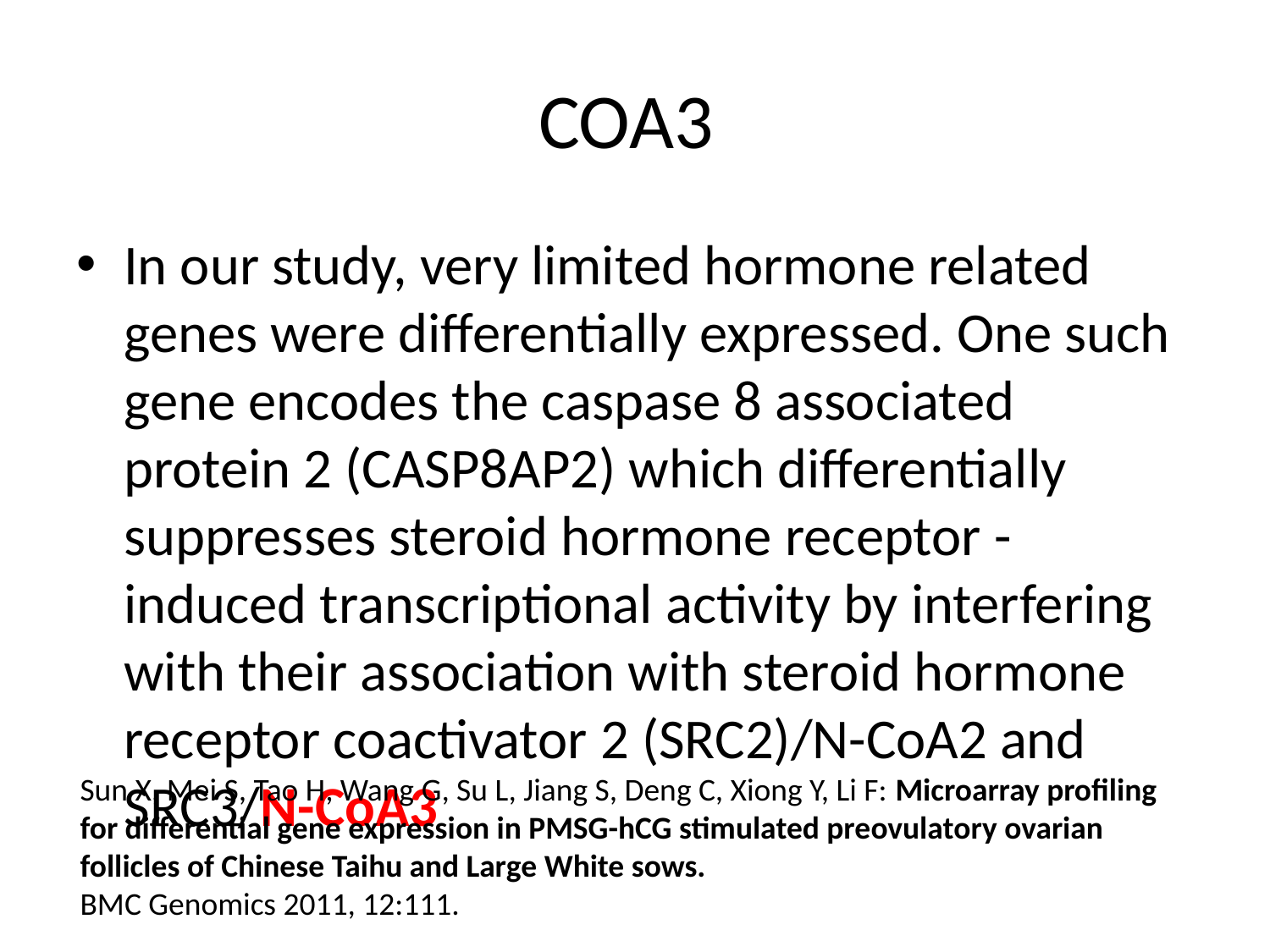

# COA3
In our study, very limited hormone related genes were differentially expressed. One such gene encodes the caspase 8 associated protein 2 (CASP8AP2) which differentially suppresses steroid hormone receptor - induced transcriptional activity by interfering with their association with steroid hormone receptor coactivator 2 (SRC2)/N-CoA2 and SRC3/N-CoA3

Sun X, Mei S, Tao H, Wang G, Su L, Jiang S, Deng C, Xiong Y, Li F: Microarray profiling for differential gene expression in PMSG-hCG stimulated preovulatory ovarian follicles of Chinese Taihu and Large White sows.
BMC Genomics 2011, 12:111.